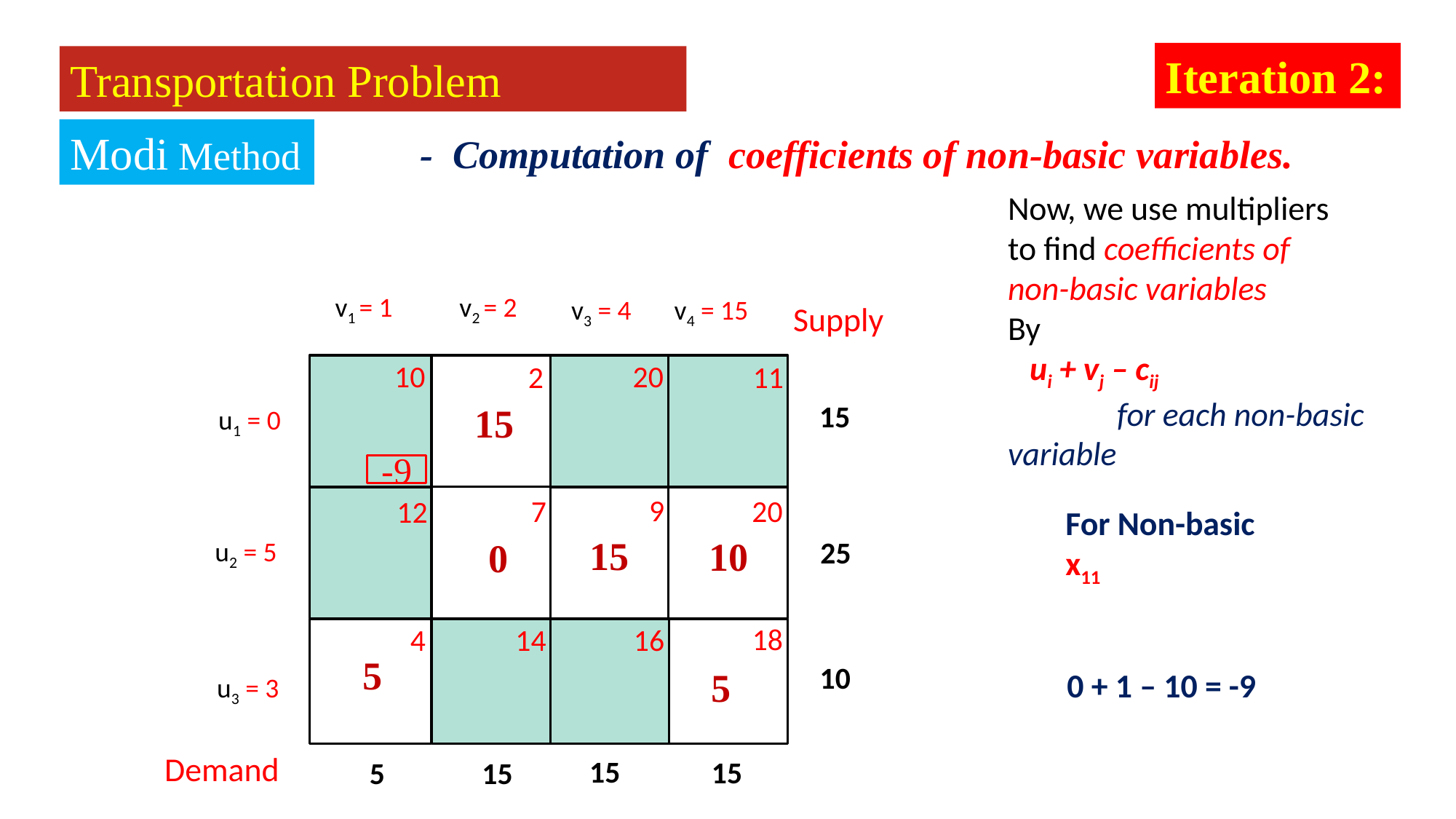

Iteration 2:
Transportation Problem
Modi Method
-  Computation of  coefficients of non-basic variables.
Now, we use multipliers
to find coefficients of
non-basic variables
By
     ui + vj – cij
	for each non-basic variable
v2 = 2
v1 = 1
v4 = 15
v3 = 4
Supply
10
20
11
2
12
9
7
20
16
18
14
4

15
u1 = 0
u2 = 5
u3 = 3
15
-9
For Non-basic   x11

25
15
10
0
0 + 1 – 10 = -9

10
5
5
15
15
5
15
Demand